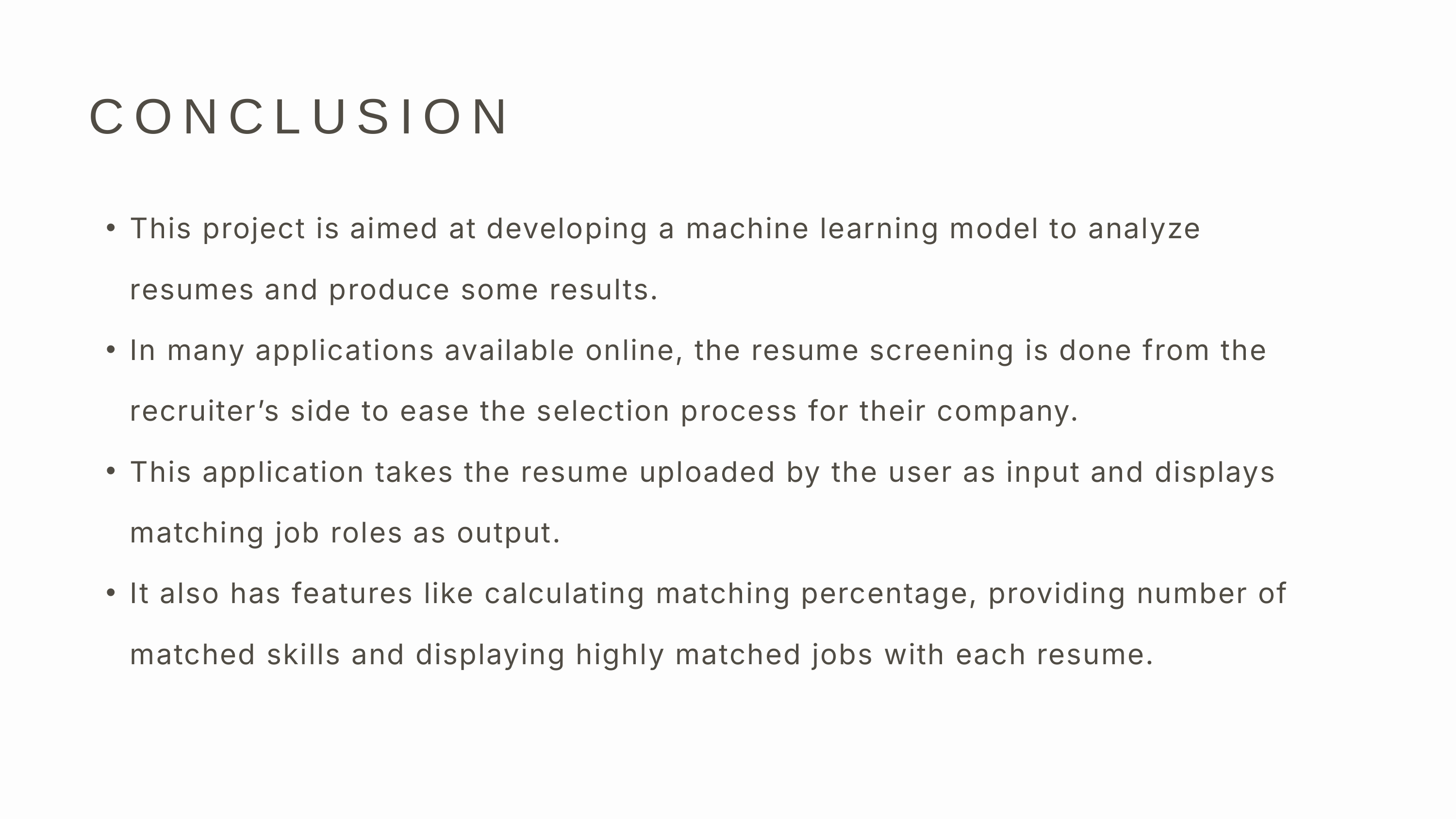

CONCLUSION
This project is aimed at developing a machine learning model to analyze resumes and produce some results.
In many applications available online, the resume screening is done from the recruiter’s side to ease the selection process for their company.
This application takes the resume uploaded by the user as input and displays matching job roles as output.
It also has features like calculating matching percentage, providing number of matched skills and displaying highly matched jobs with each resume.